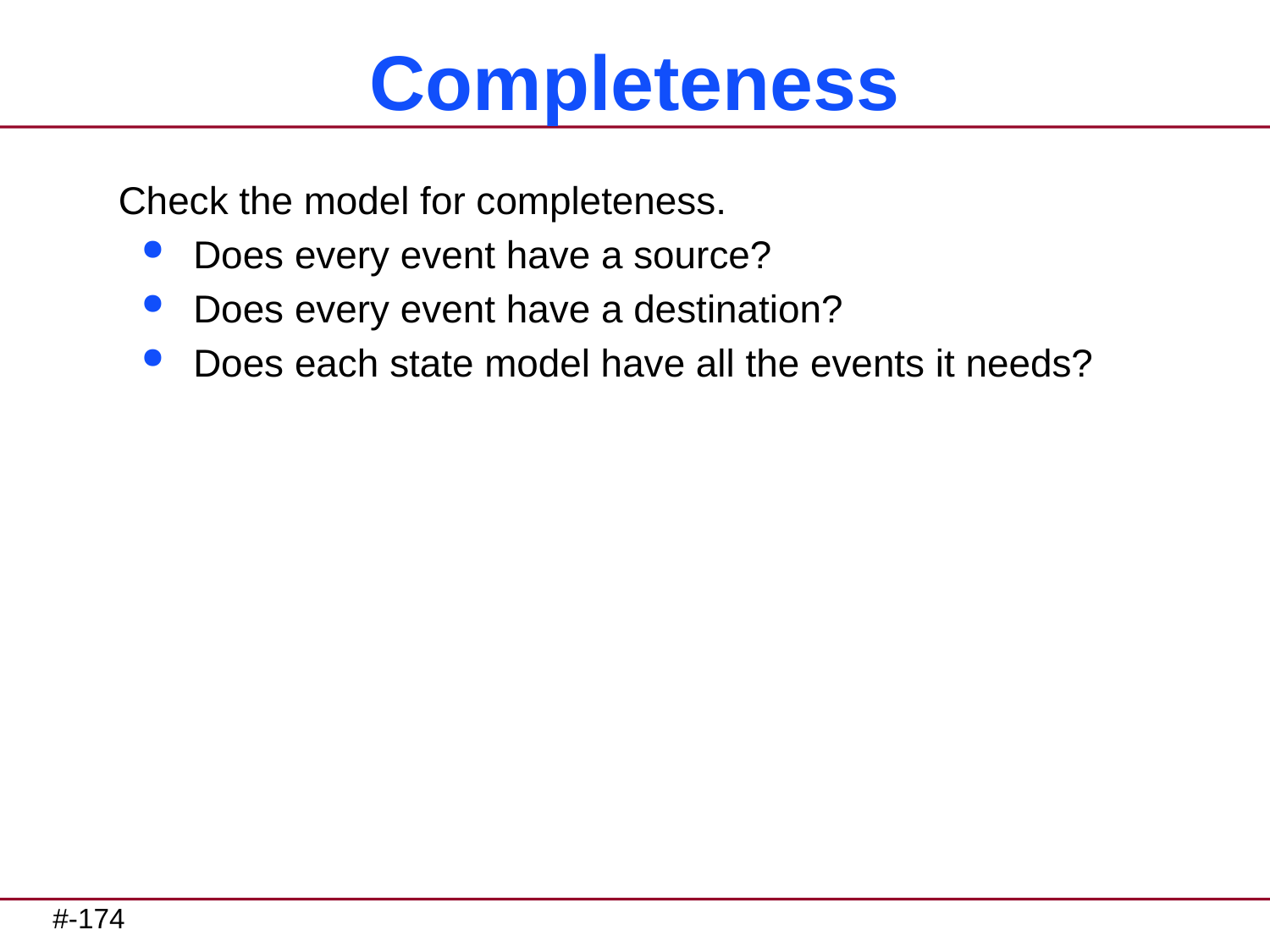

# Completeness
Check the model for completeness.
Does every event have a source?
Does every event have a destination?
Does each state model have all the events it needs?